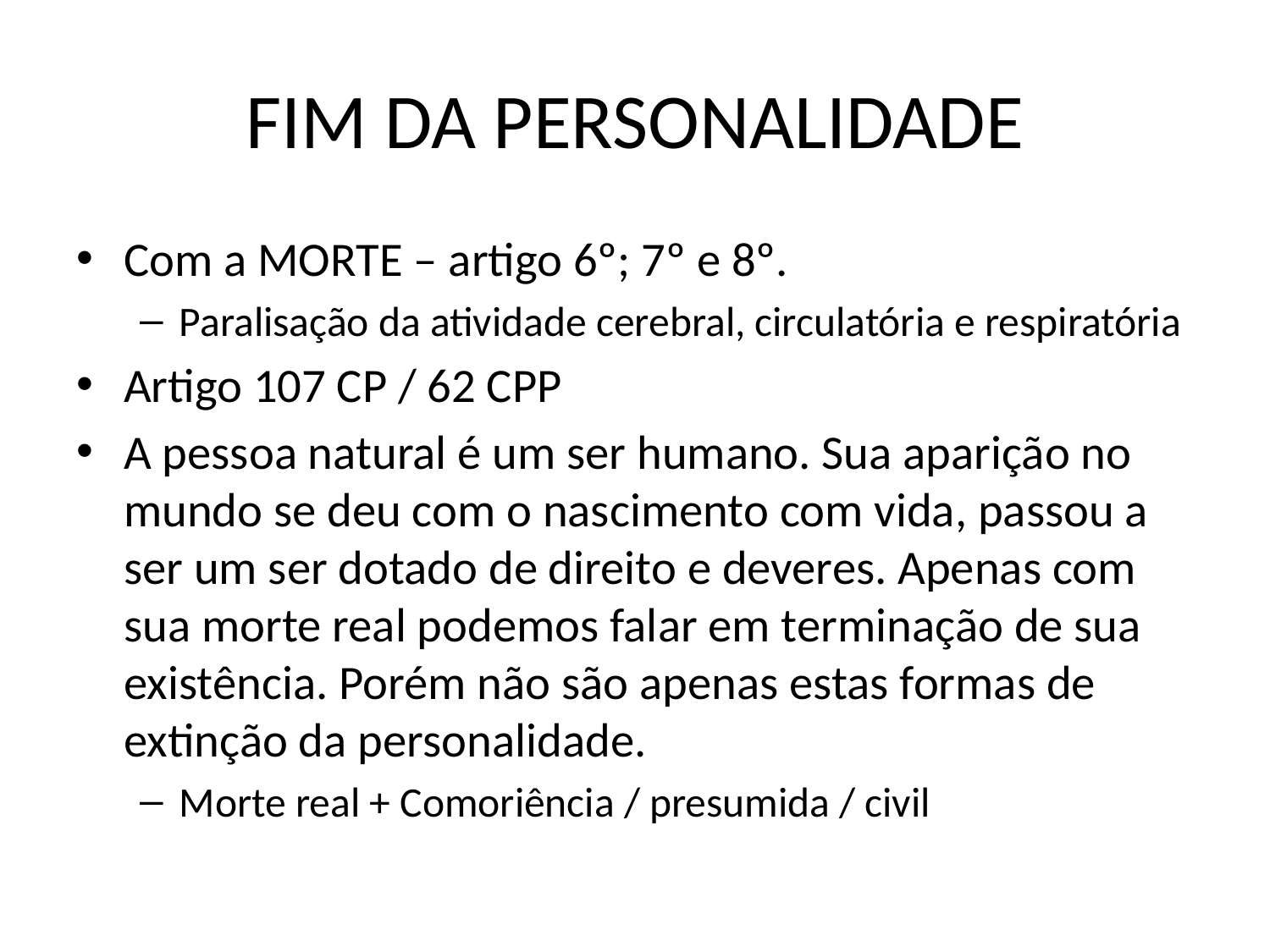

# FIM DA PERSONALIDADE
Com a MORTE – artigo 6º; 7º e 8º.
Paralisação da atividade cerebral, circulatória e respiratória
Artigo 107 CP / 62 CPP
A pessoa natural é um ser humano. Sua aparição no mundo se deu com o nascimento com vida, passou a ser um ser dotado de direito e deveres. Apenas com sua morte real podemos falar em terminação de sua existência. Porém não são apenas estas formas de extinção da personalidade.
Morte real + Comoriência / presumida / civil